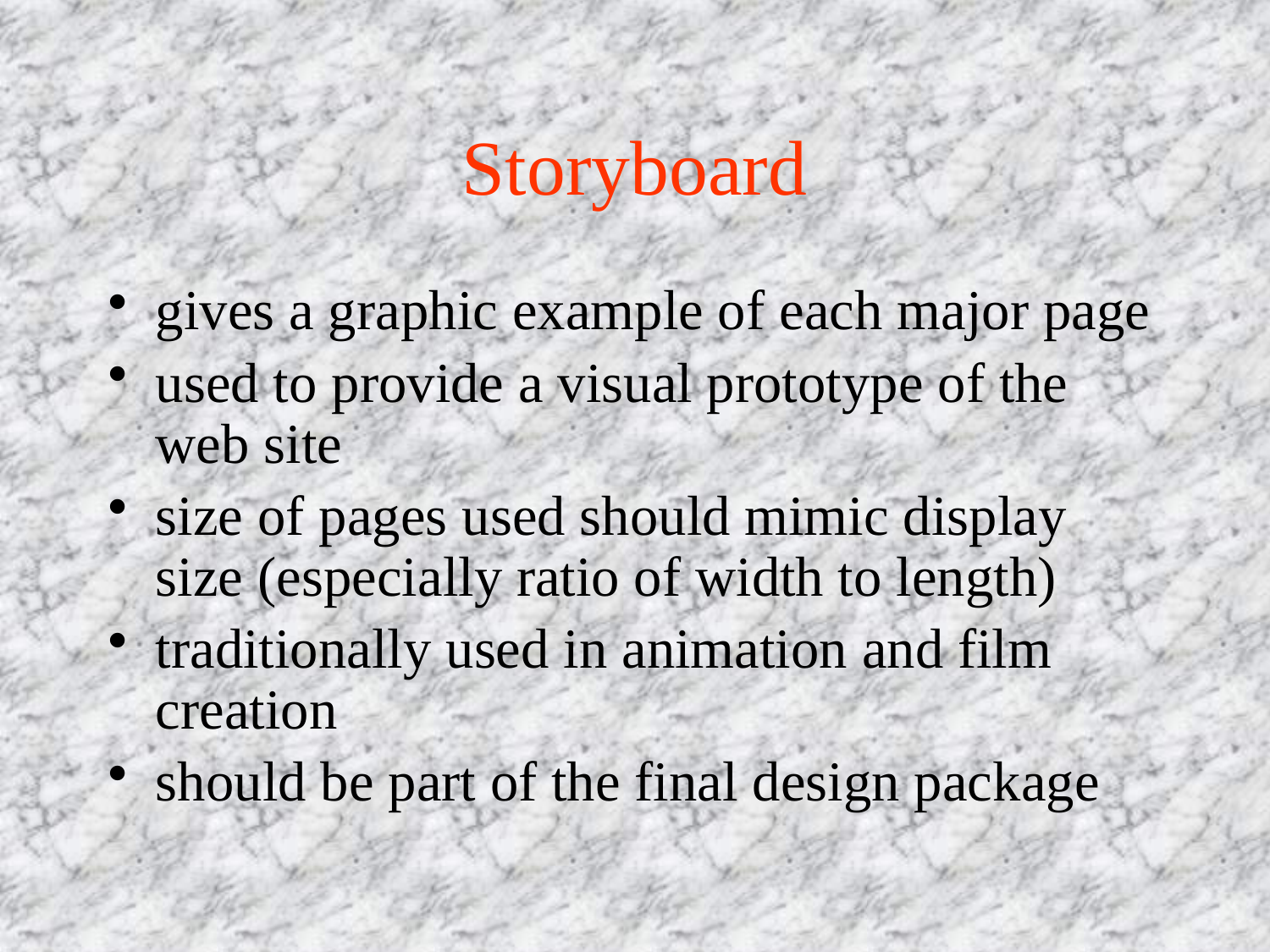

# Storyboard
gives a graphic example of each major page
used to provide a visual prototype of the web site
size of pages used should mimic display size (especially ratio of width to length)
traditionally used in animation and film creation
should be part of the final design package